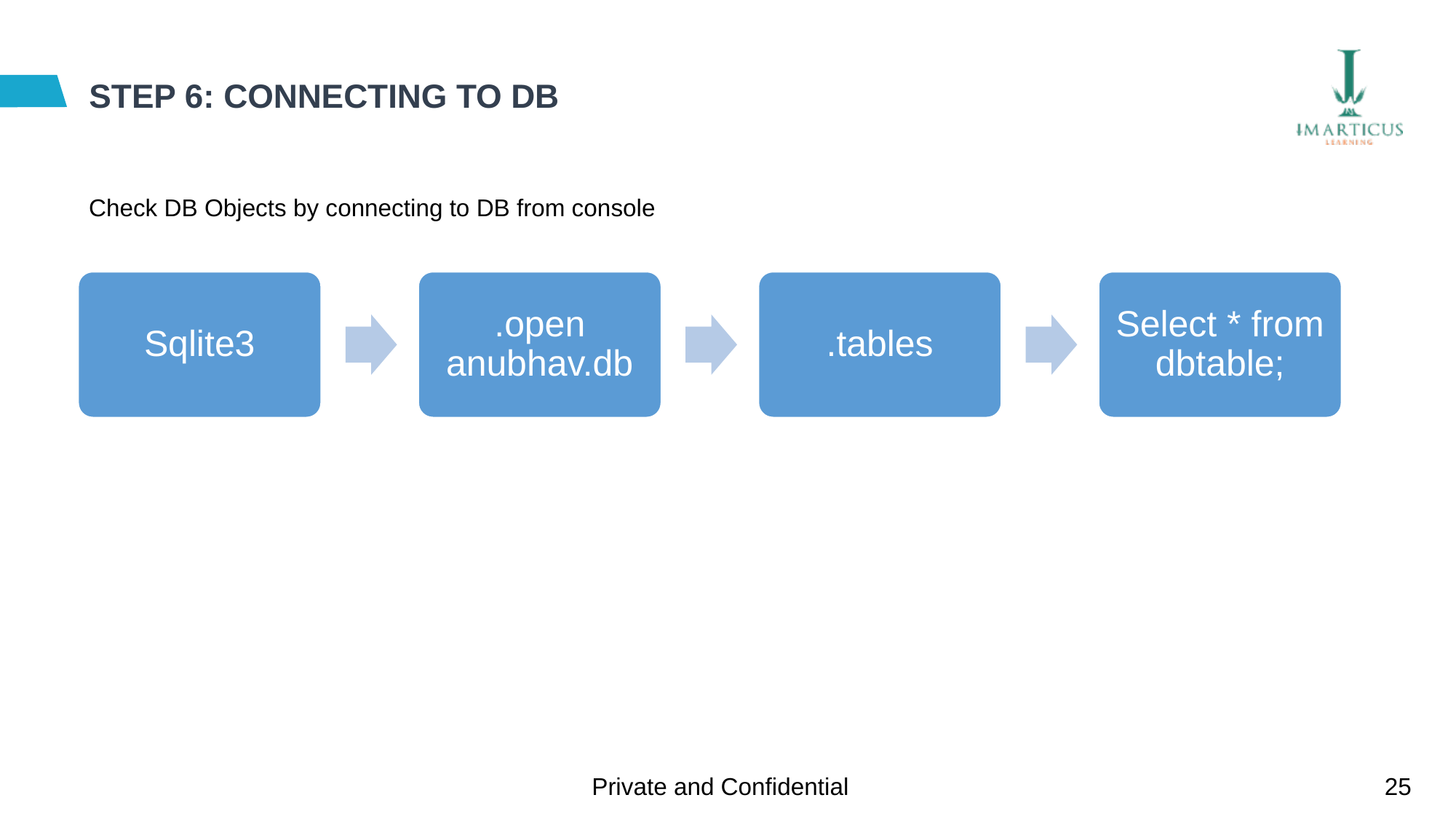

# STEP 6: CONNECTING TO DB
Check DB Objects by connecting to DB from console

Sqlite3
.open anubhav.db
.tables
Select * from dbtable;